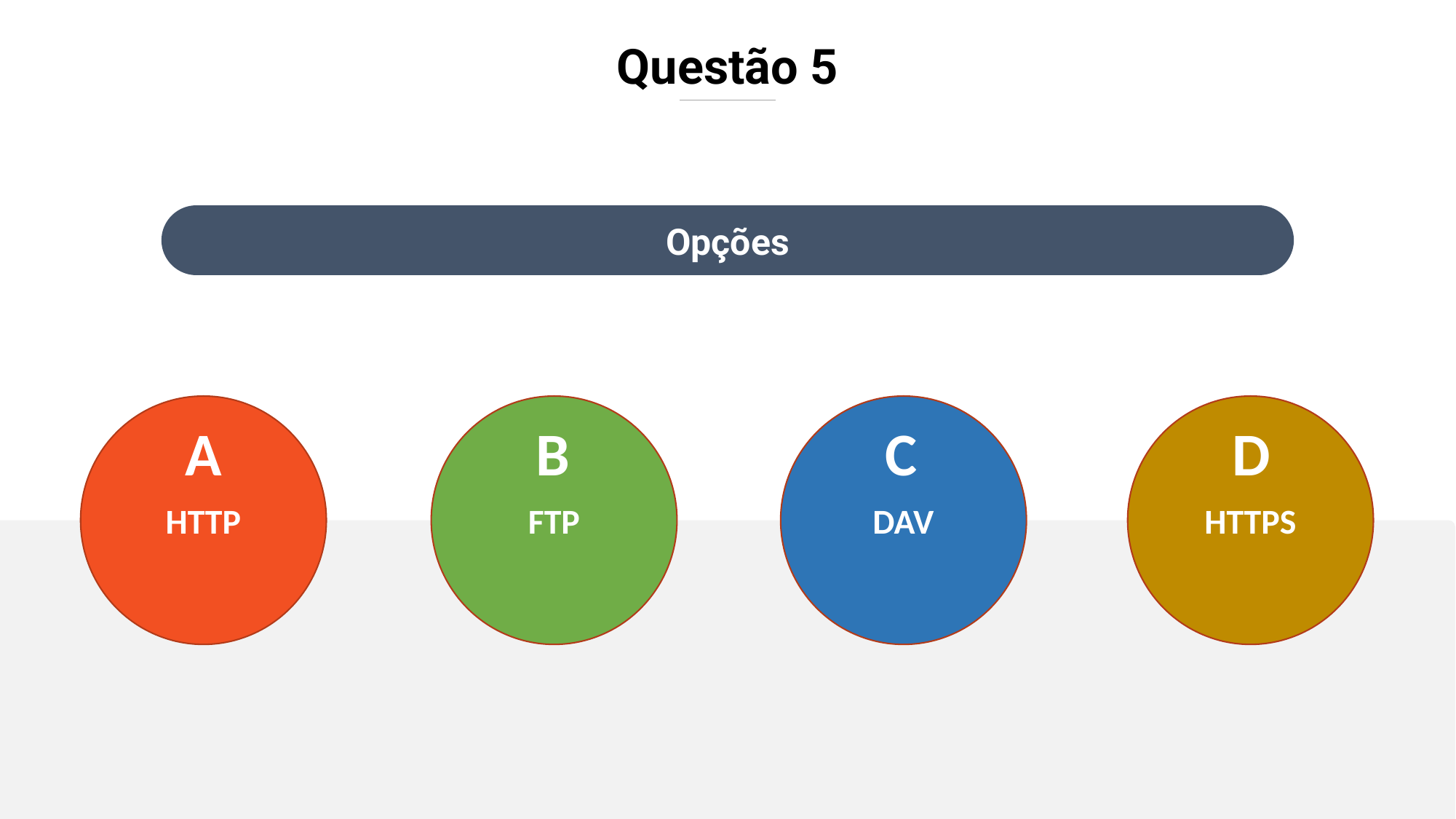

Questão 5
Opções
HTTP
FTP
DAV
HTTPS
A
B
C
D